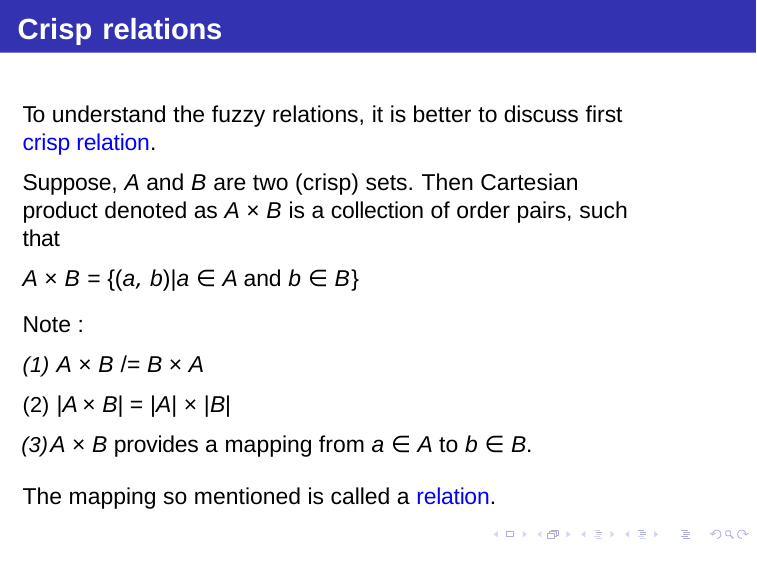

# Crisp relations
To understand the fuzzy relations, it is better to discuss first crisp relation.
Suppose, A and B are two (crisp) sets. Then Cartesian product denoted as A × B is a collection of order pairs, such that
A × B = {(a, b)|a ∈ A and b ∈ B}
Note :
A × B /= B × A
|A × B| = |A| × |B|
A × B provides a mapping from a ∈ A to b ∈ B.
The mapping so mentioned is called a relation.
Debasis Samanta (IIT Kharagpur)
Soft Computing Applications
15.01.2016
3 / 64